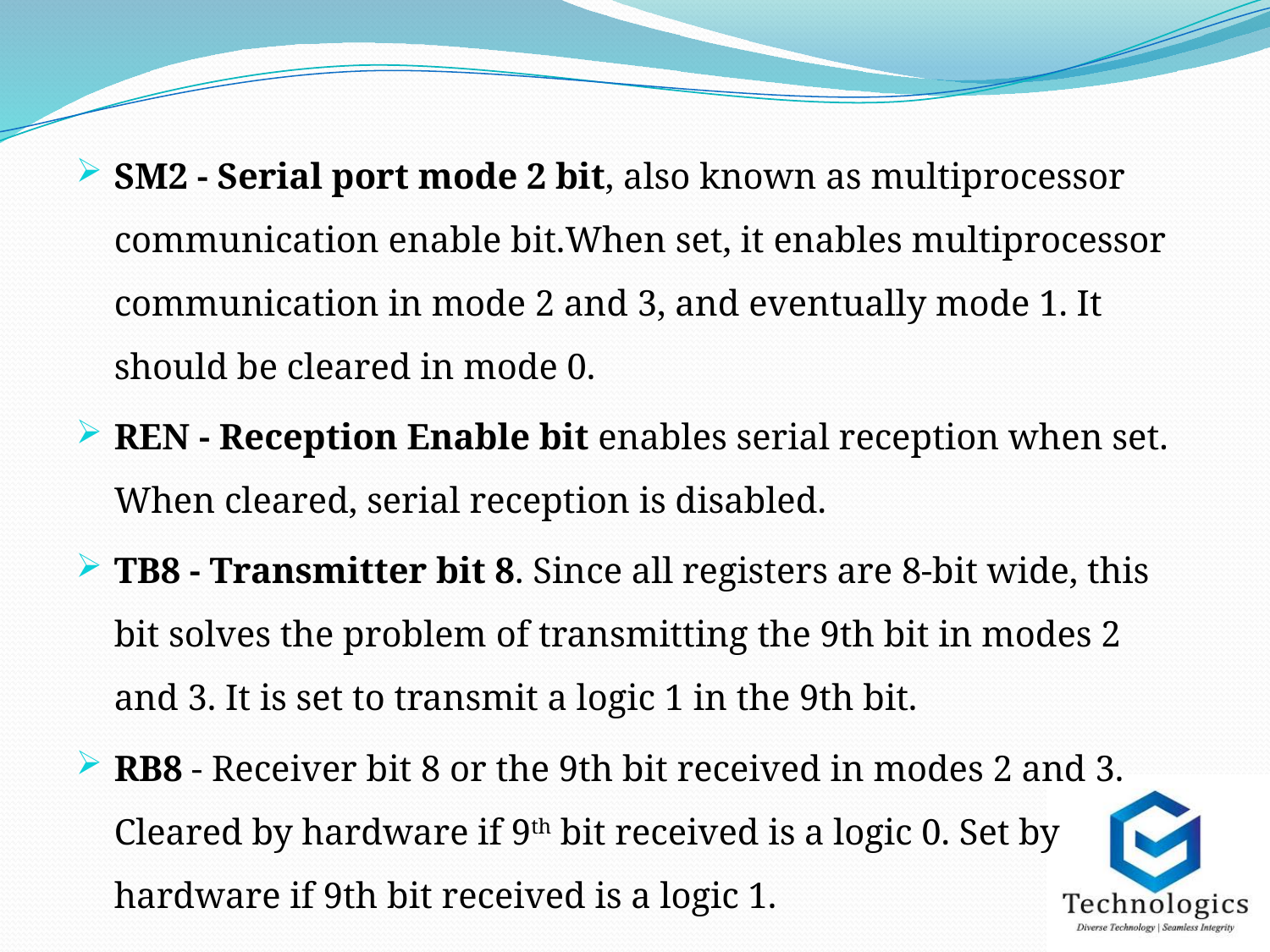

SM2 - Serial port mode 2 bit, also known as multiprocessor communication enable bit.When set, it enables multiprocessor communication in mode 2 and 3, and eventually mode 1. It should be cleared in mode 0.
REN - Reception Enable bit enables serial reception when set. When cleared, serial reception is disabled.
TB8 - Transmitter bit 8. Since all registers are 8-bit wide, this bit solves the problem of transmitting the 9th bit in modes 2 and 3. It is set to transmit a logic 1 in the 9th bit.
RB8 - Receiver bit 8 or the 9th bit received in modes 2 and 3. Cleared by hardware if 9th bit received is a logic 0. Set by hardware if 9th bit received is a logic 1.